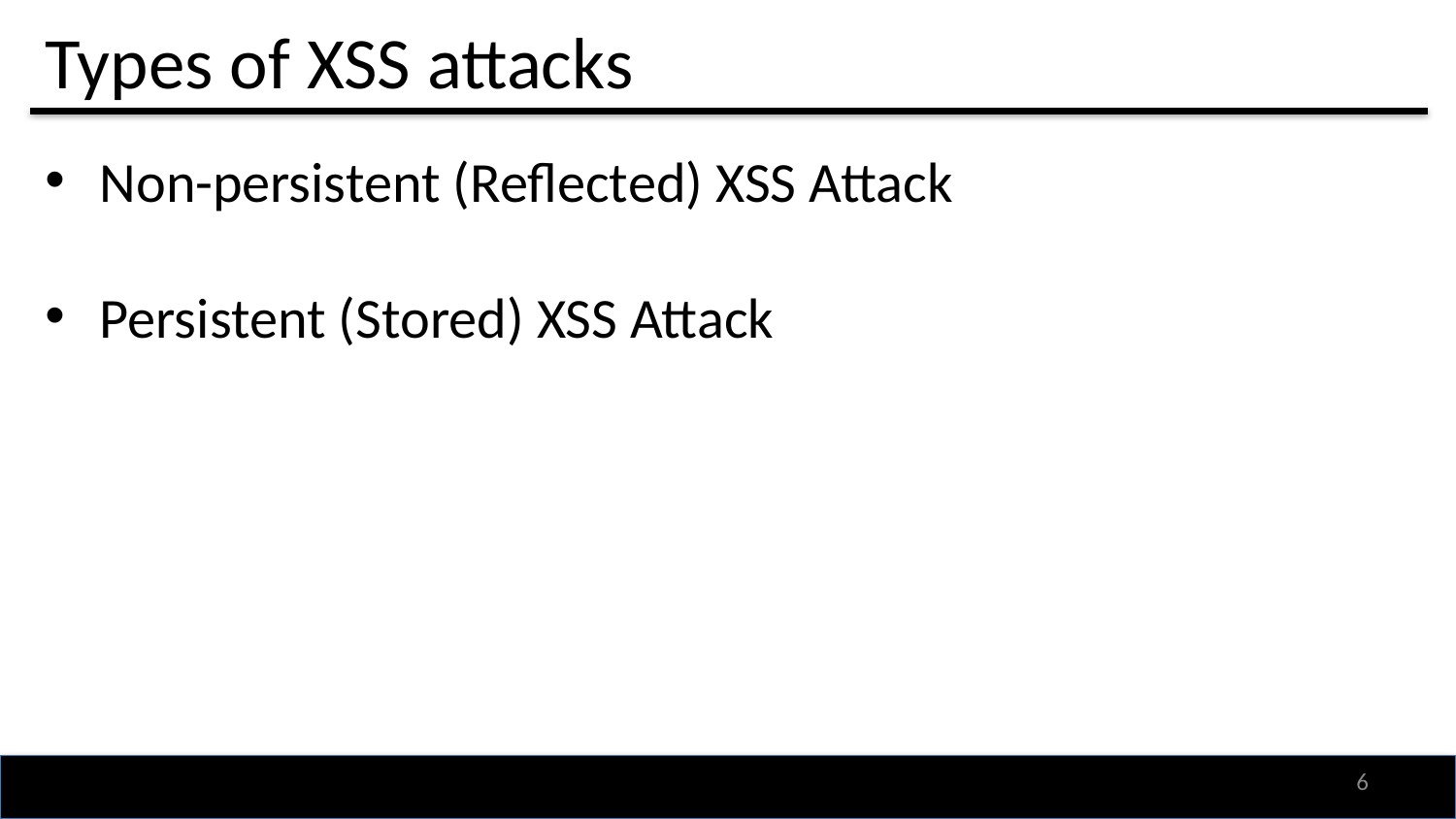

# Types of XSS attacks
Non-persistent (Reflected) XSS Attack

Persistent (Stored) XSS Attack

6